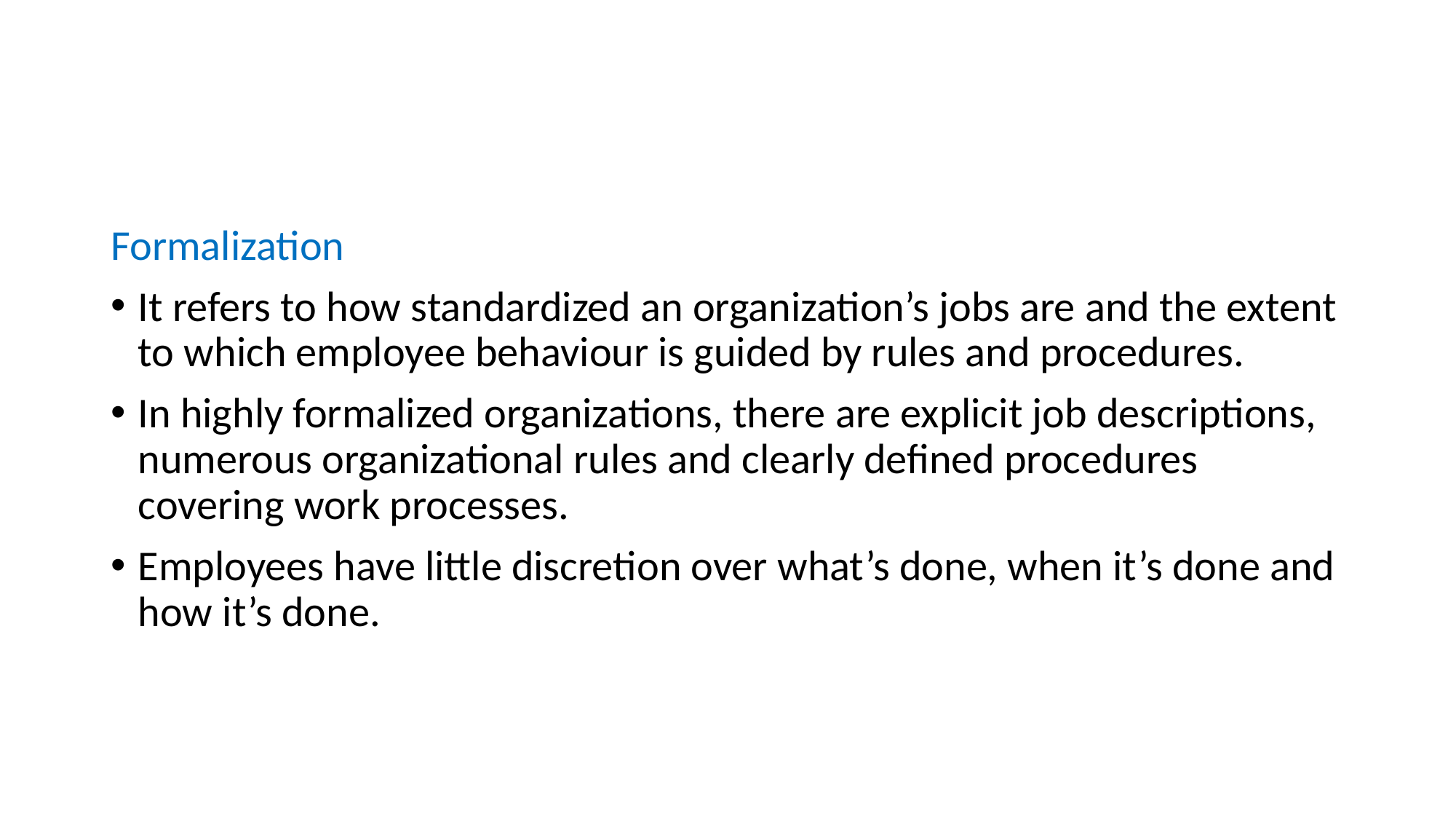

#
Formalization
It refers to how standardized an organization’s jobs are and the extent to which employee behaviour is guided by rules and procedures.
In highly formalized organizations, there are explicit job descriptions, numerous organizational rules and clearly defined procedures covering work processes.
Employees have little discretion over what’s done, when it’s done and how it’s done.